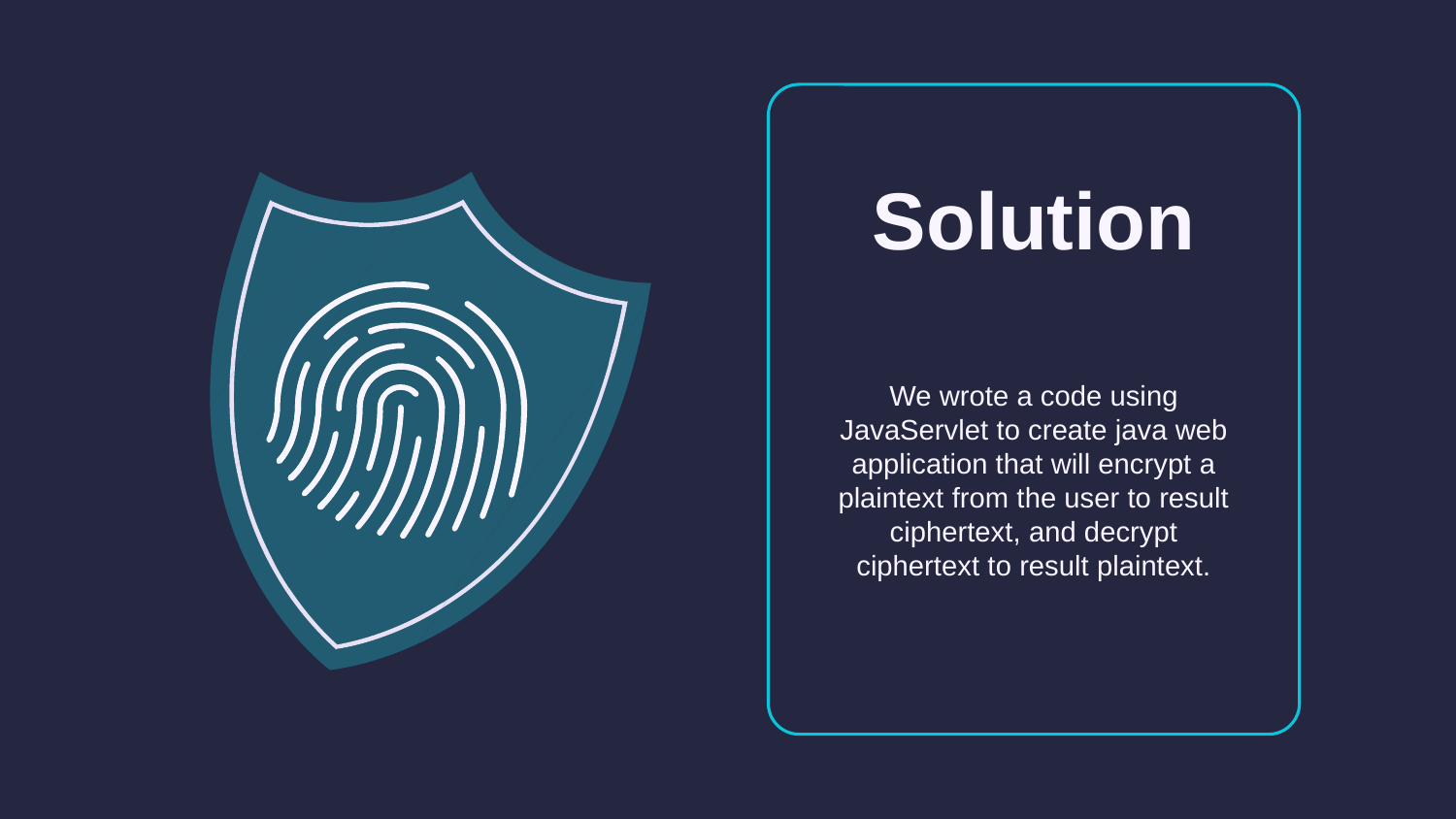

# Solution
We wrote a code using JavaServlet to create java web application that will encrypt a plaintext from the user to result ciphertext, and decrypt ciphertext to result plaintext.